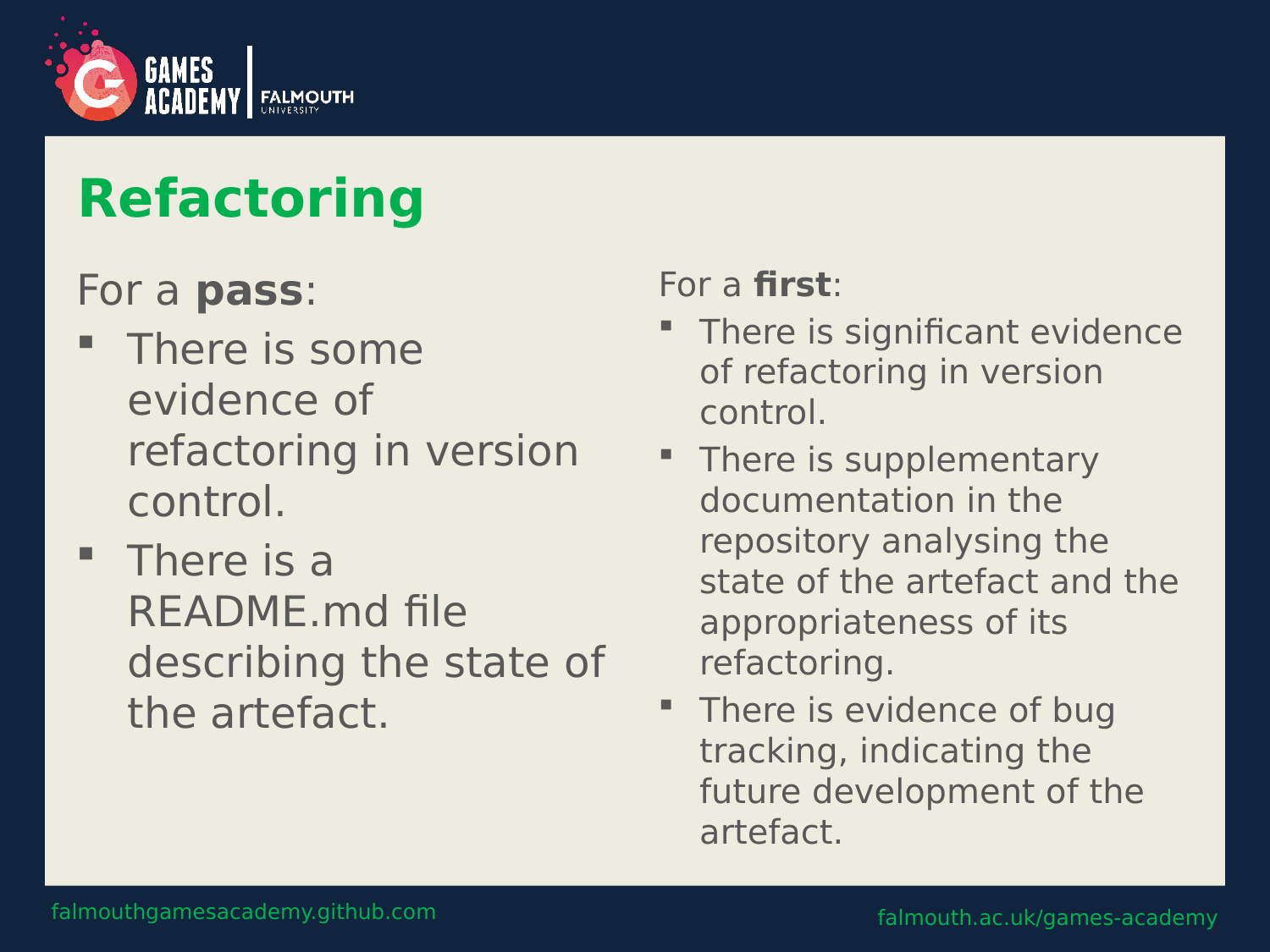

# Refactoring
For a pass:
There is some evidence of refactoring in version control.
There is a README.md ﬁle describing the state of the artefact.

For a first:
There is signiﬁcant evidence of refactoring in version control.
There is supplementary documentation in the repository analysing the state of the artefact and the appropriateness of its refactoring.
There is evidence of bug tracking, indicating the future development of the artefact.